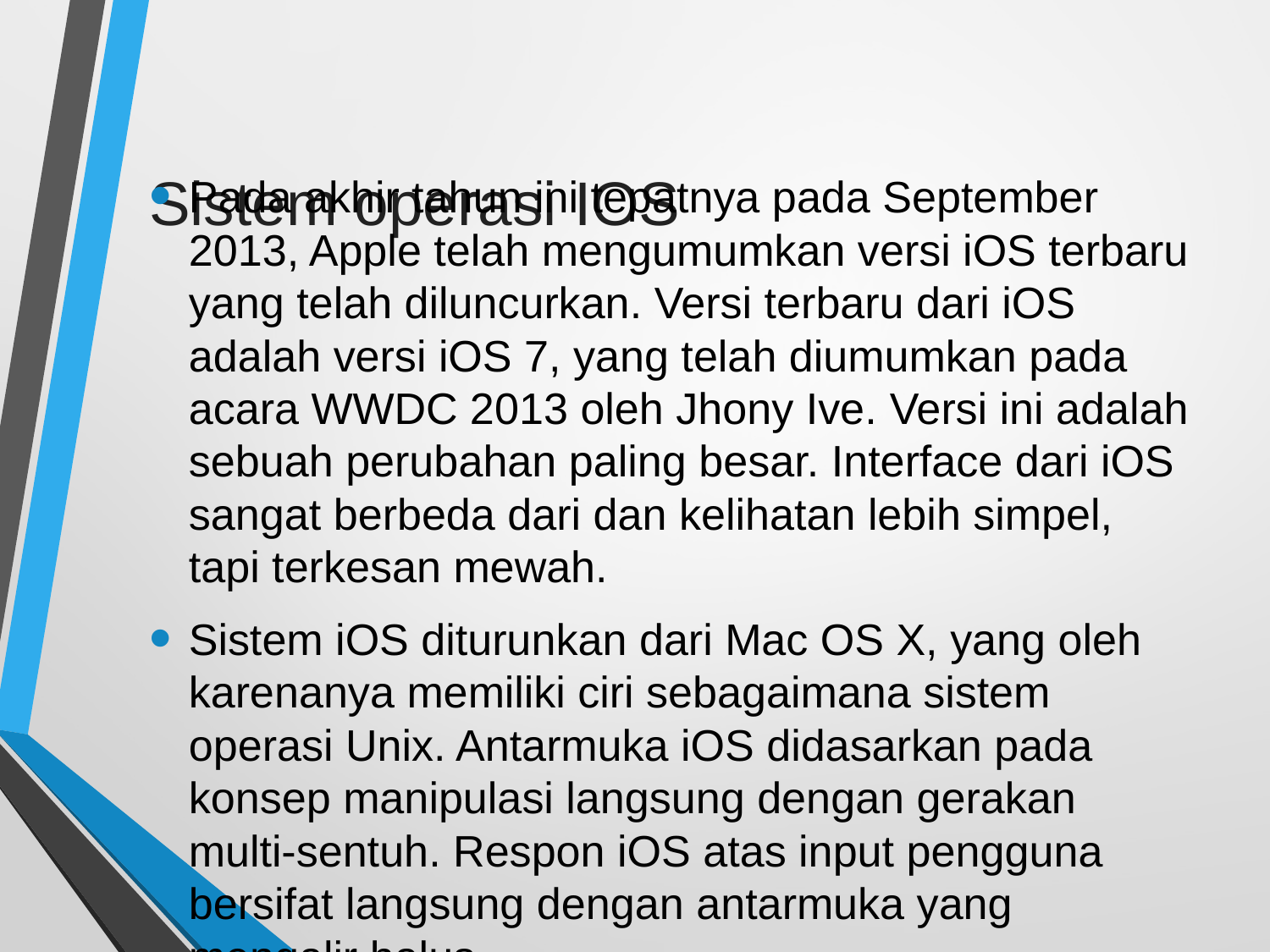

# Sistem operasi IOS
Pada akhir tahun ini tepatnya pada September 2013, Apple telah mengumumkan versi iOS terbaru yang telah diluncurkan. Versi terbaru dari iOS adalah versi iOS 7, yang telah diumumkan pada acara WWDC 2013 oleh Jhony Ive. Versi ini adalah sebuah perubahan paling besar. Interface dari iOS sangat berbeda dari dan kelihatan lebih simpel, tapi terkesan mewah.
Sistem iOS diturunkan dari Mac OS X, yang oleh karenanya memiliki ciri sebagaimana sistem operasi Unix. Antarmuka iOS didasarkan pada konsep manipulasi langsung dengan gerakan multi-sentuh. Respon iOS atas input pengguna bersifat langsung dengan antarmuka yang mengalir halus.